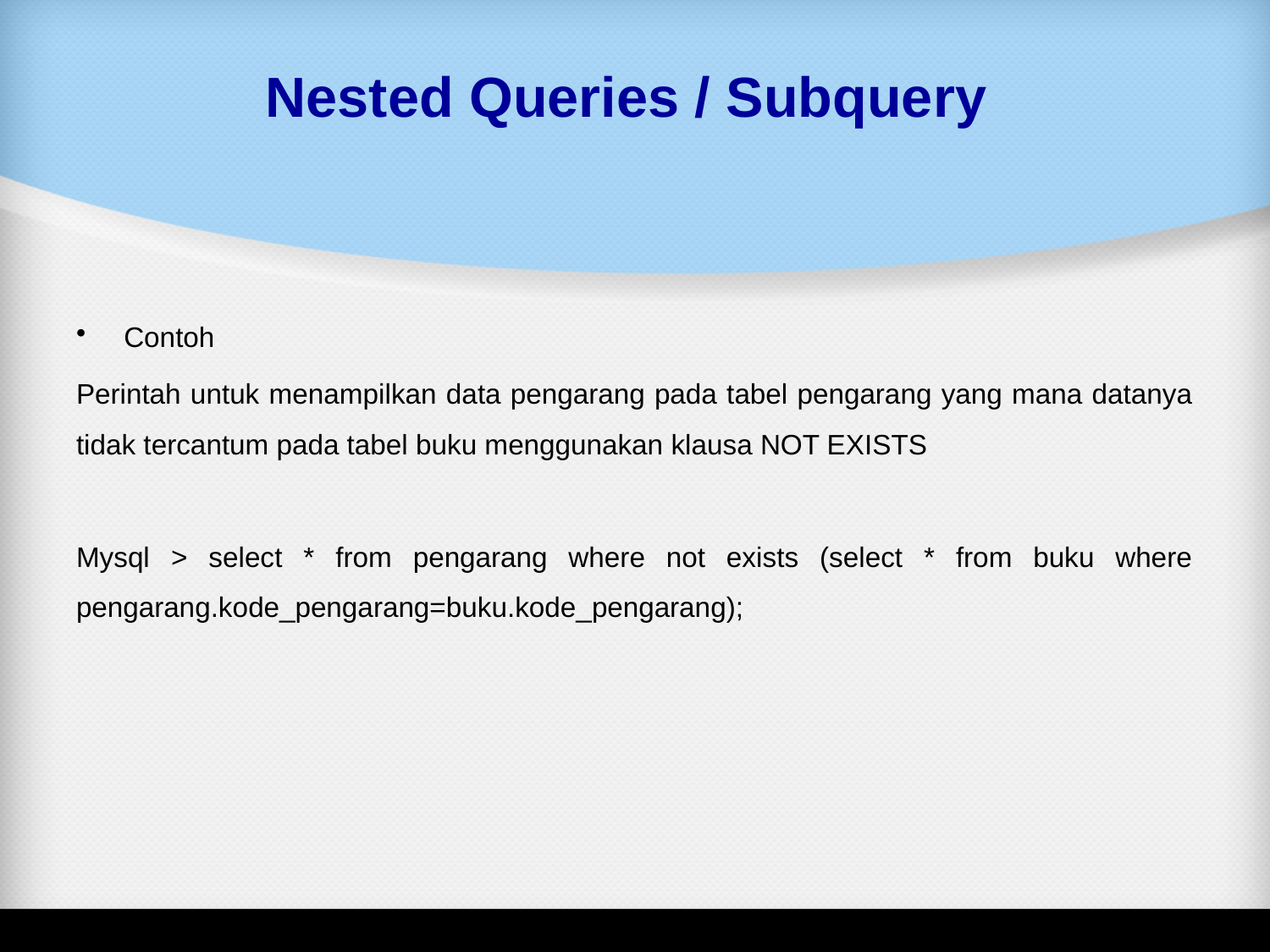

# Nested Queries / Subquery
Contoh
Perintah untuk menampilkan data pengarang pada tabel pengarang yang mana datanya tidak tercantum pada tabel buku menggunakan klausa NOT EXISTS

Mysql > select * from pengarang where not exists (select * from buku where pengarang.kode_pengarang=buku.kode_pengarang);